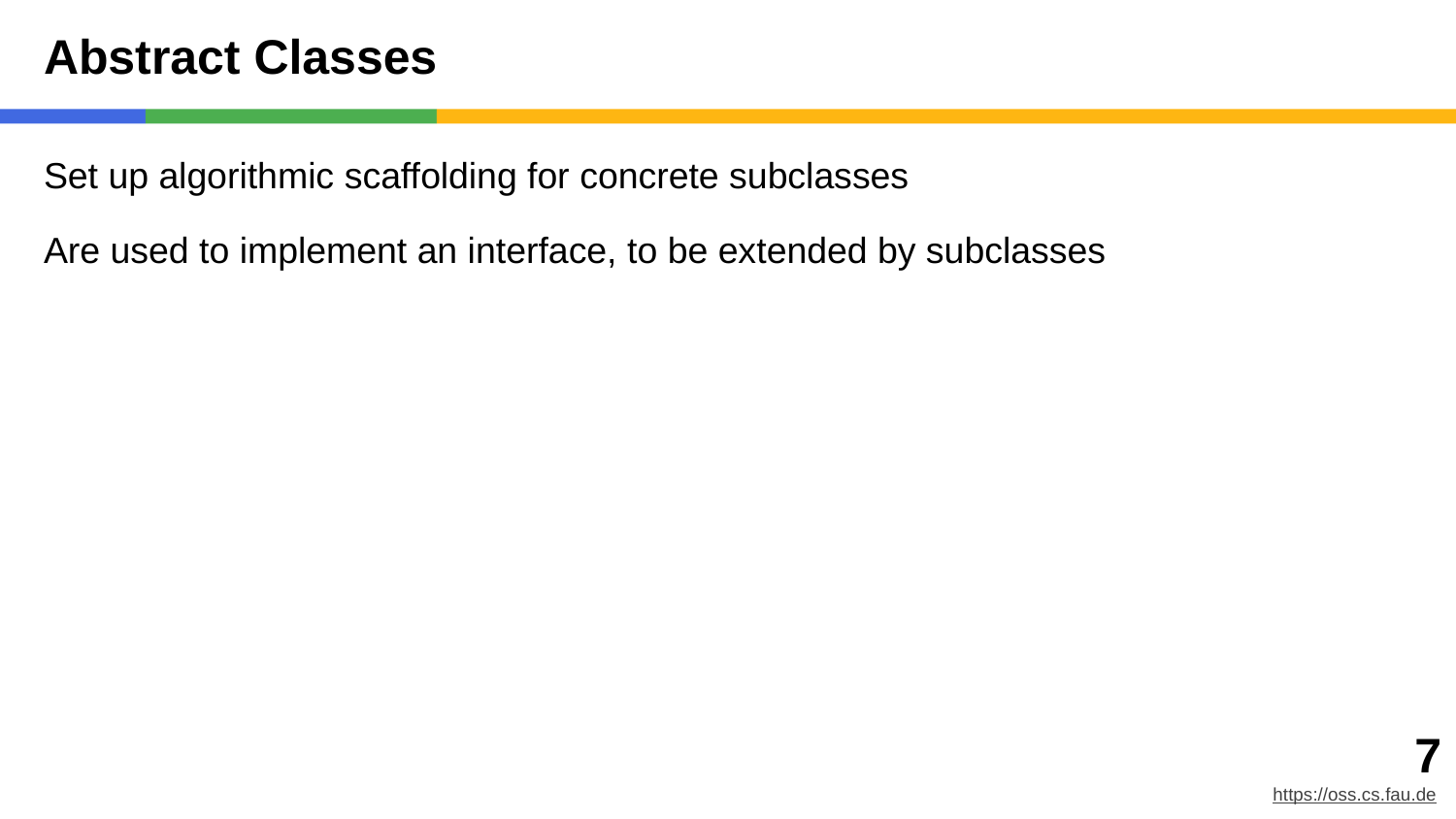

# Abstract Classes
Set up algorithmic scaffolding for concrete subclasses
Are used to implement an interface, to be extended by subclasses
7
https://oss.cs.fau.de